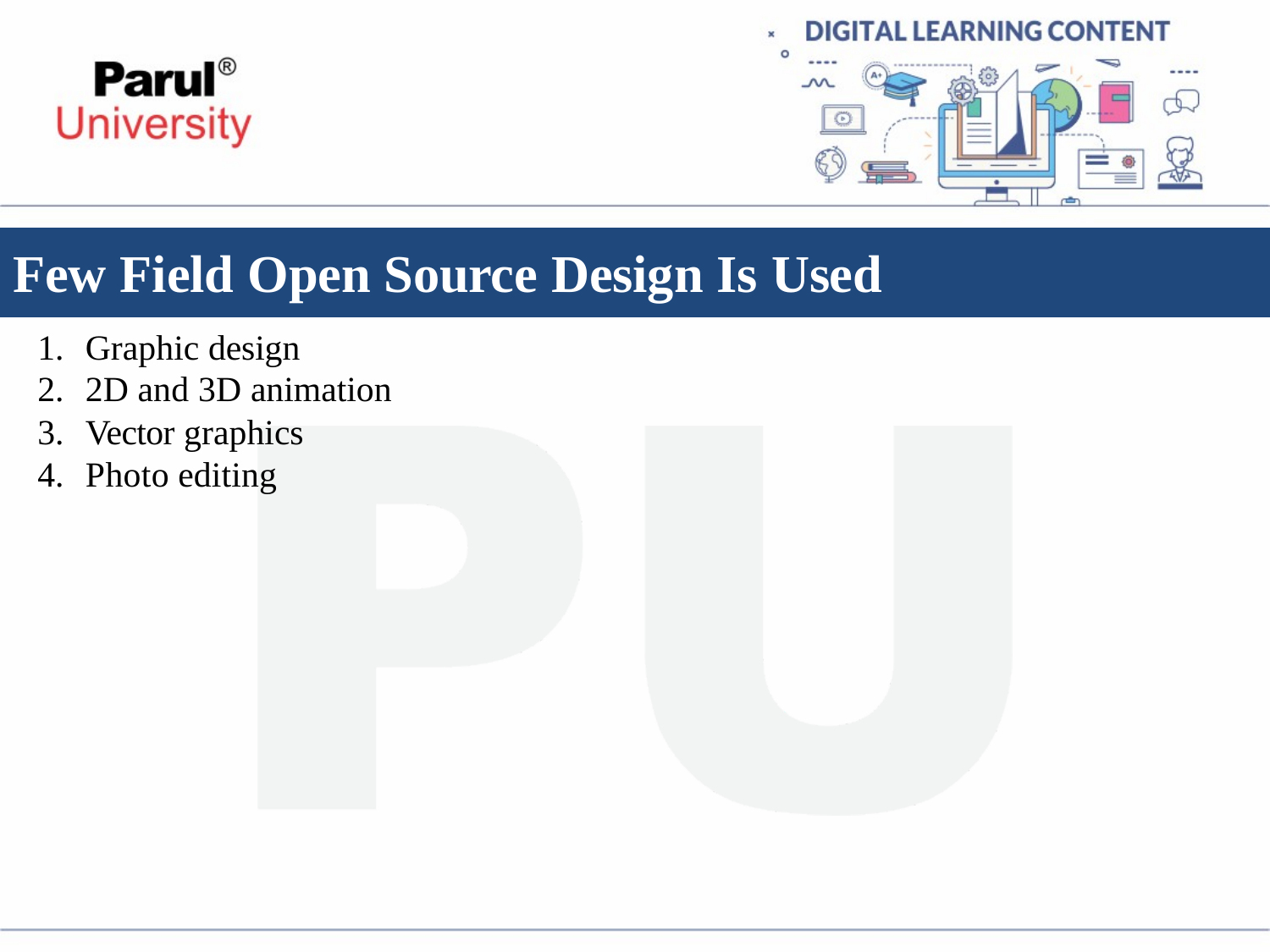

# Few Field Open Source Design Is Used
Graphic design
2D and 3D animation
Vector graphics
Photo editing